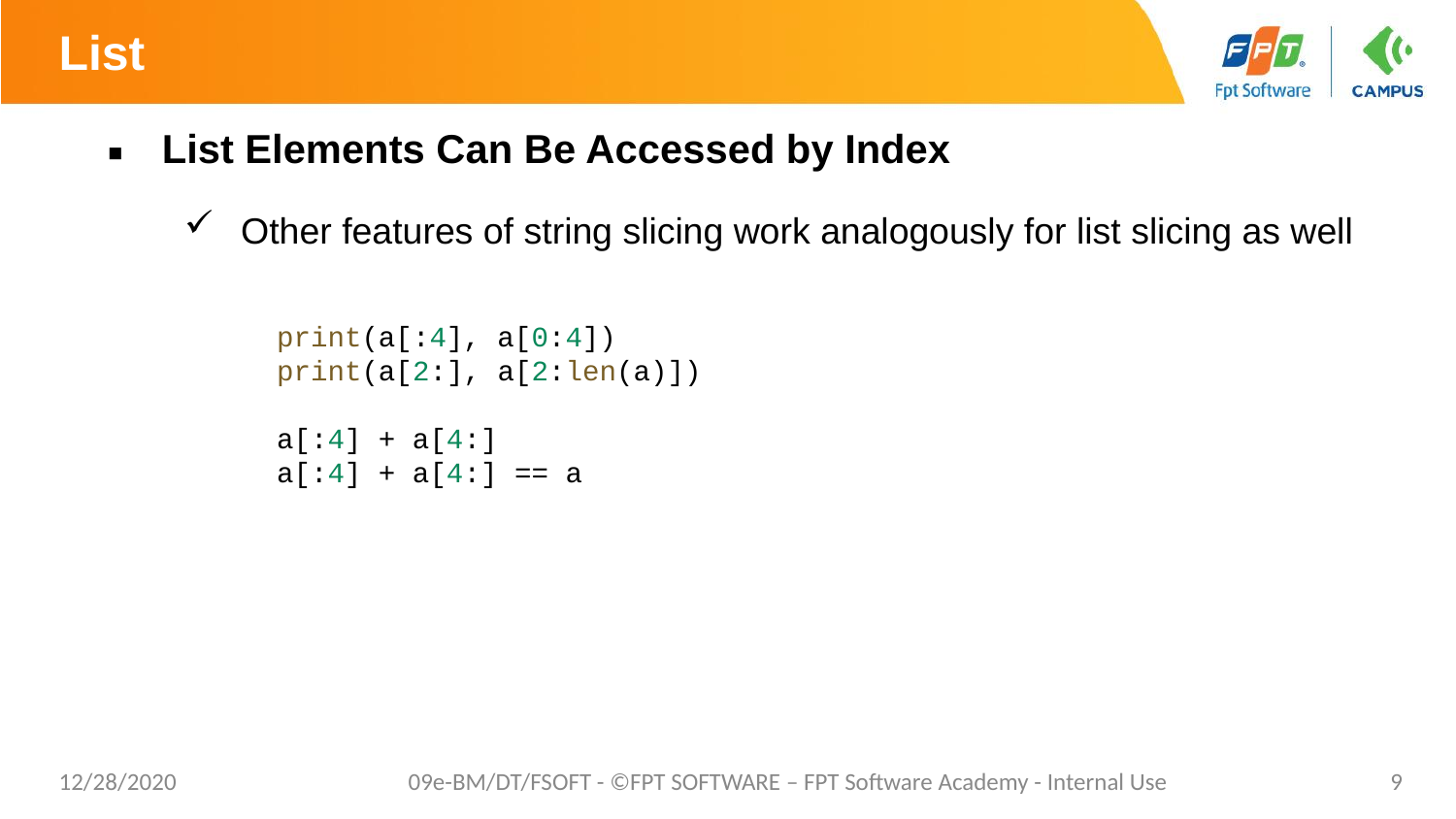

# List
List Elements Can Be Accessed by Index
Other features of string slicing work analogously for list slicing as well
print(a[:4], a[0:4])
print(a[2:], a[2:len(a)])
a[:4] + a[4:]
a[:4] + a[4:] == a
12/28/2020
09e-BM/DT/FSOFT - ©FPT SOFTWARE – FPT Software Academy - Internal Use
9